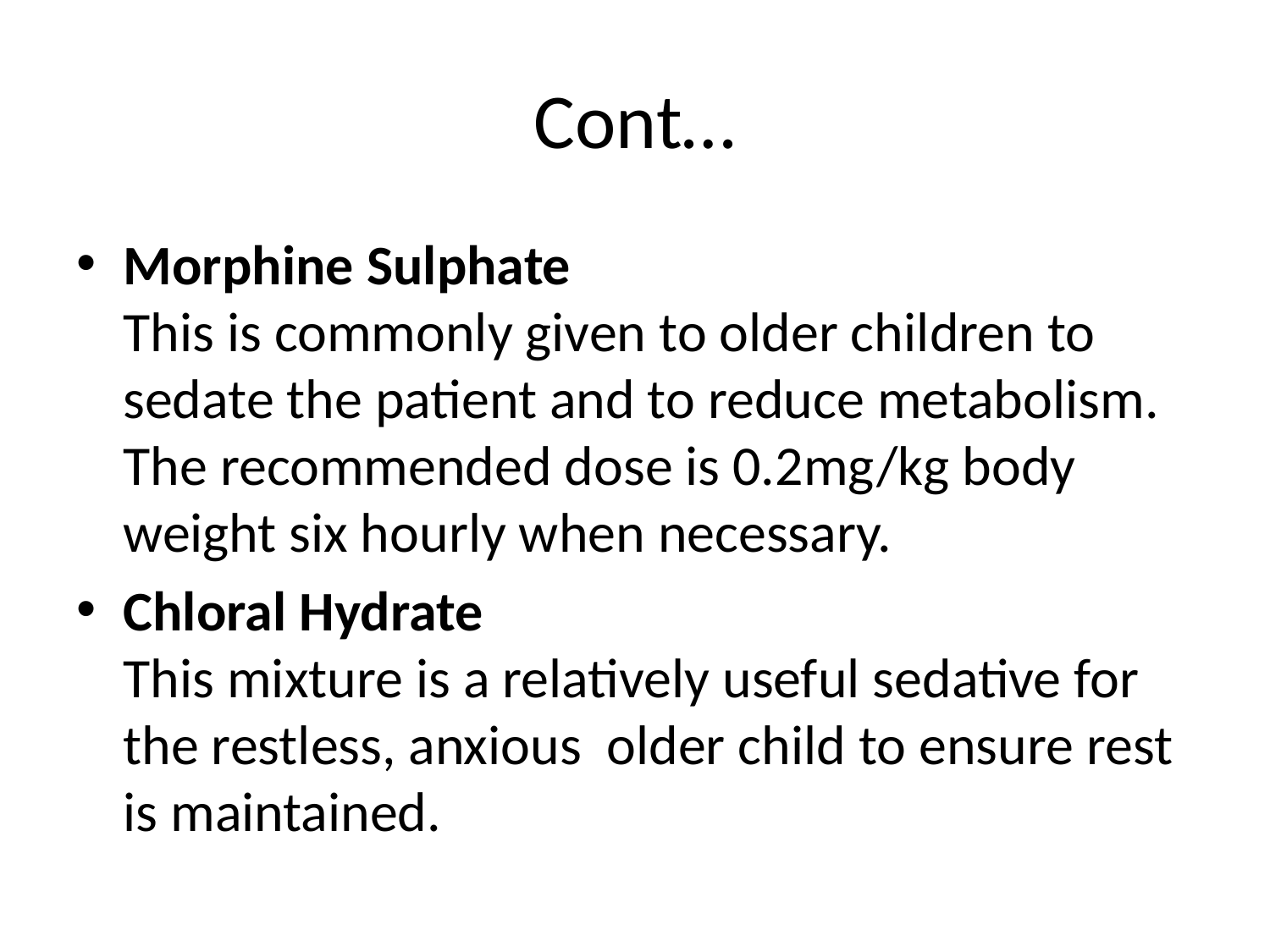

# Cont…
Morphine Sulphate
This is commonly given to older children to sedate the patient and to reduce metabolism. The recommended dose is 0.2mg/kg body
weight six hourly when necessary.
Chloral Hydrate
This mixture is a relatively useful sedative for the restless, anxious  older child to ensure rest is maintained.